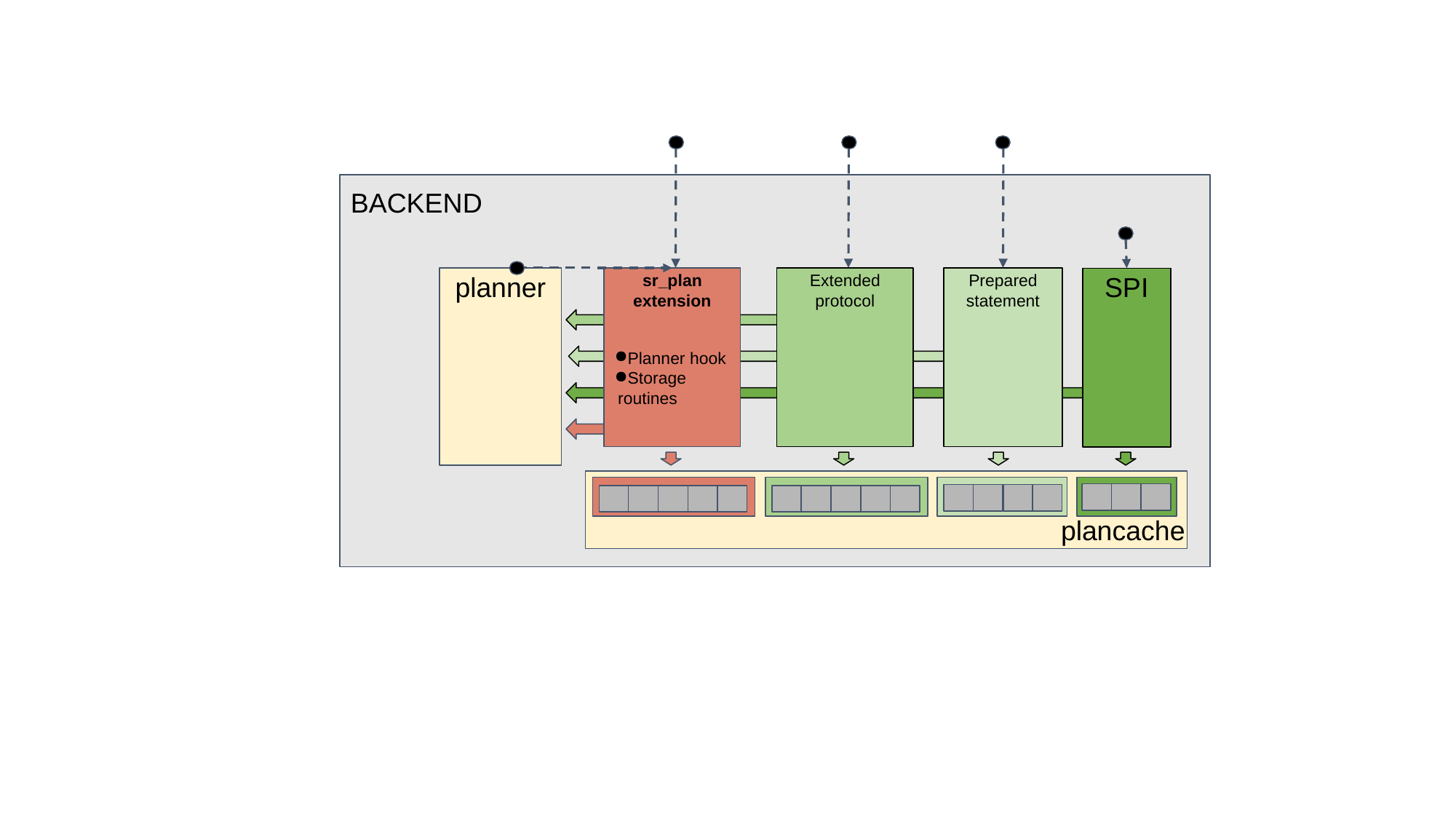

BACKEND

Prepared statement
planner
sr_plan
extension
Extended protocol
SPI
Planner hook
Storage routines

plancache